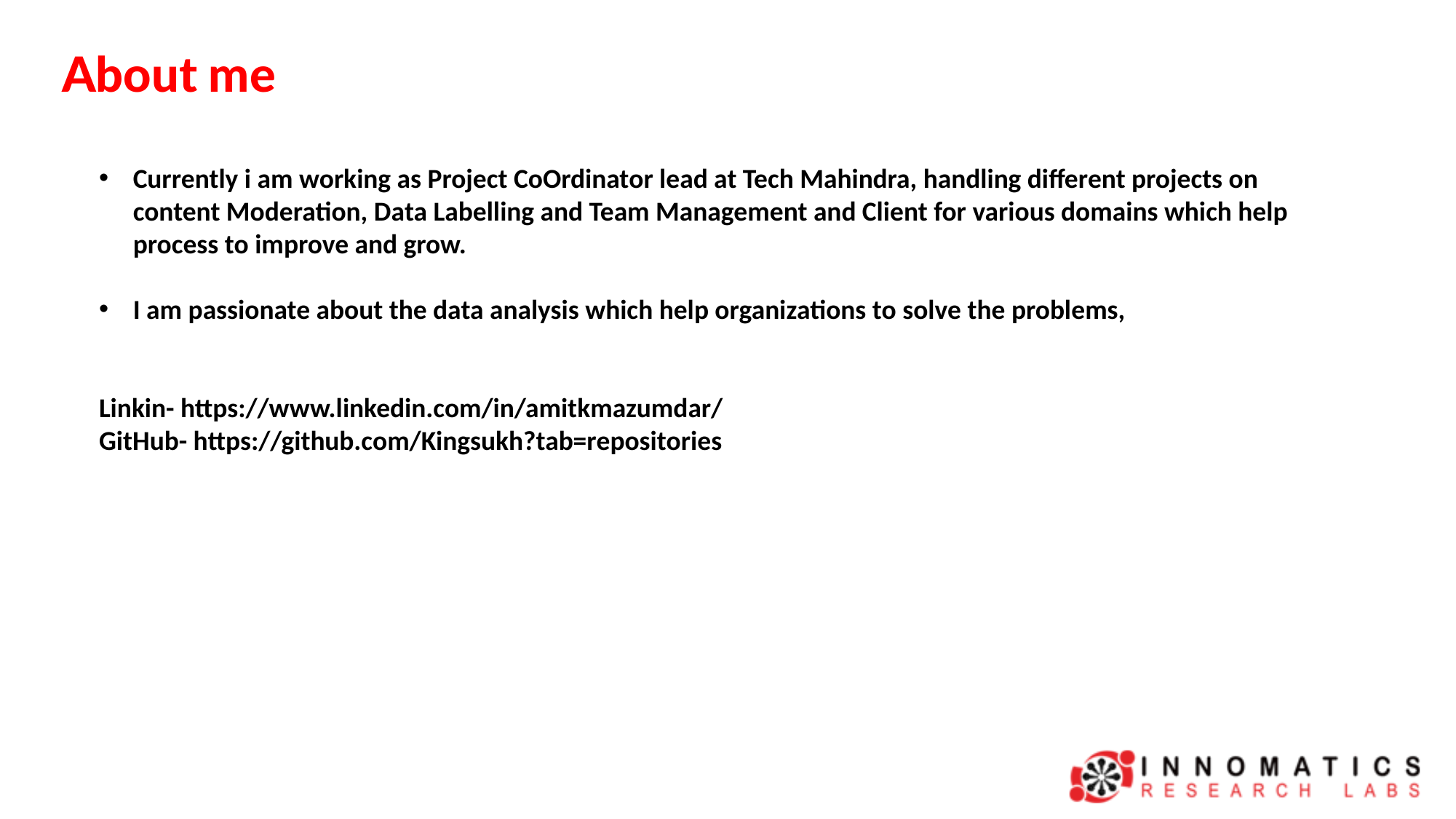

About me
Currently i am working as Project CoOrdinator lead at Tech Mahindra, handling different projects on content Moderation, Data Labelling and Team Management and Client for various domains which help process to improve and grow.

I am passionate about the data analysis which help organizations to solve the problems,

Linkin- https://www.linkedin.com/in/amitkmazumdar/
GitHub- https://github.com/Kingsukh?tab=repositories